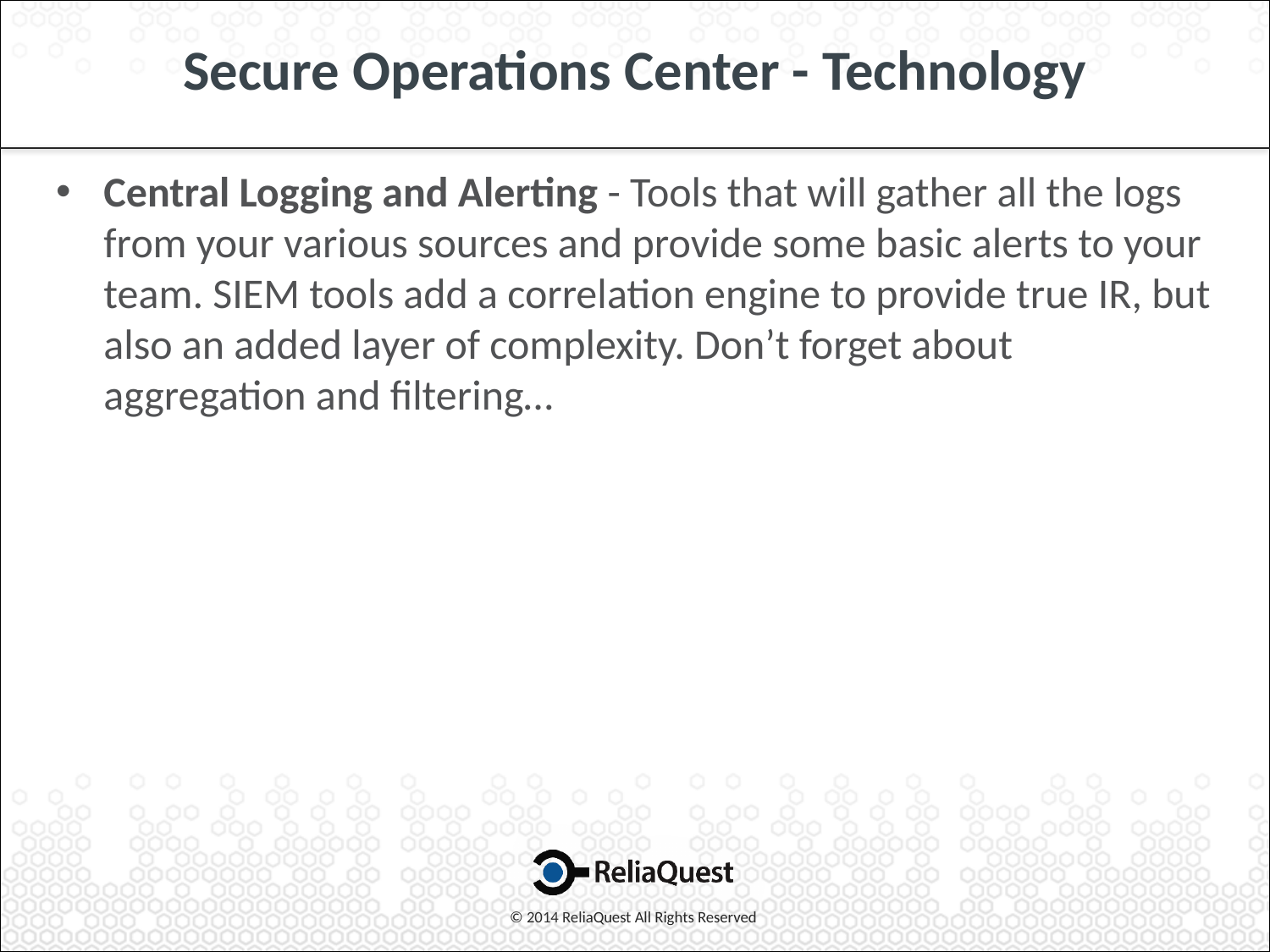

# Secure Operations Center - Technology
Central Logging and Alerting - Tools that will gather all the logs from your various sources and provide some basic alerts to your team. SIEM tools add a correlation engine to provide true IR, but also an added layer of complexity. Don’t forget about aggregation and filtering…